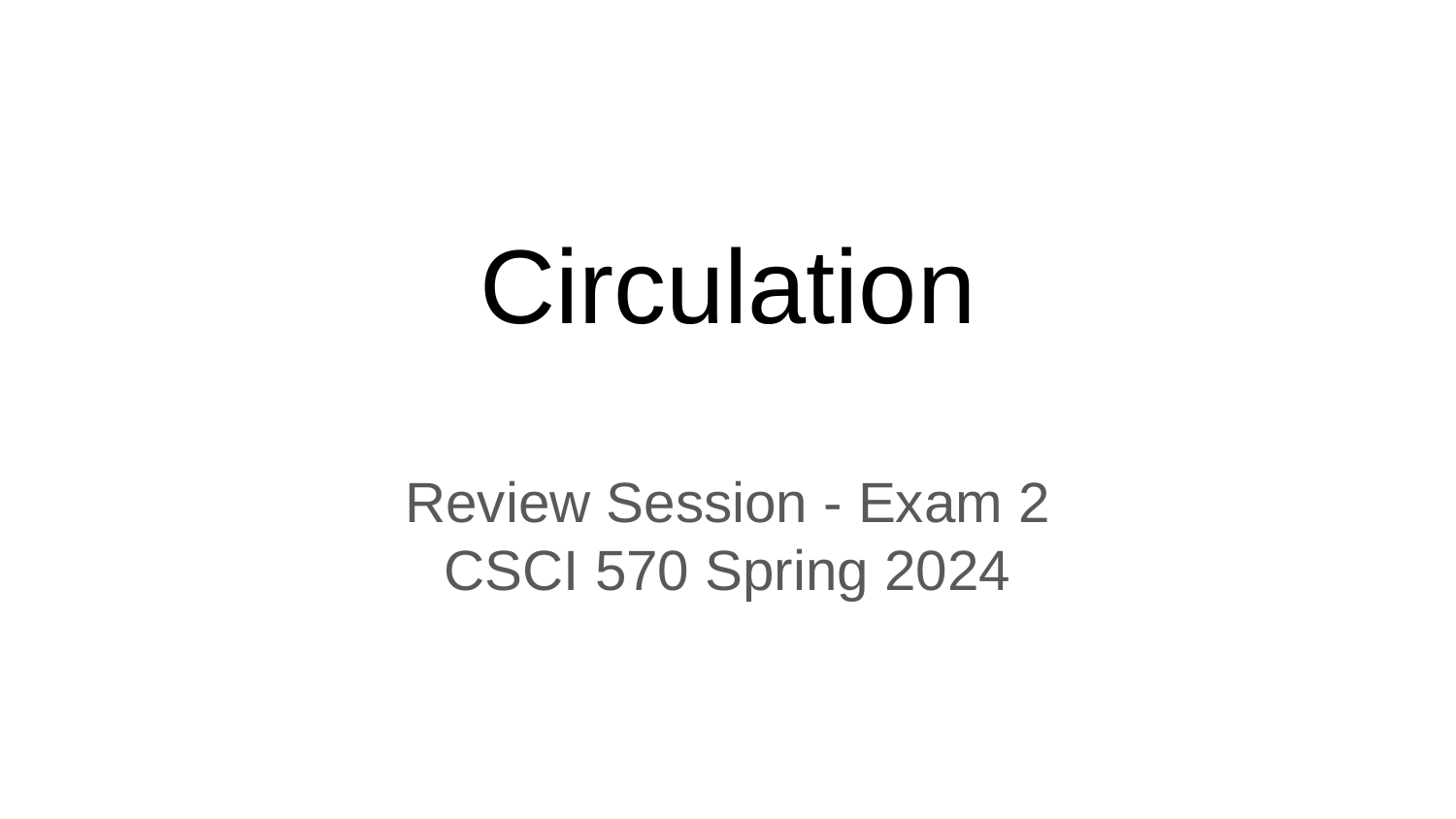

# Circulation
Review Session - Exam 2
CSCI 570 Spring 2024